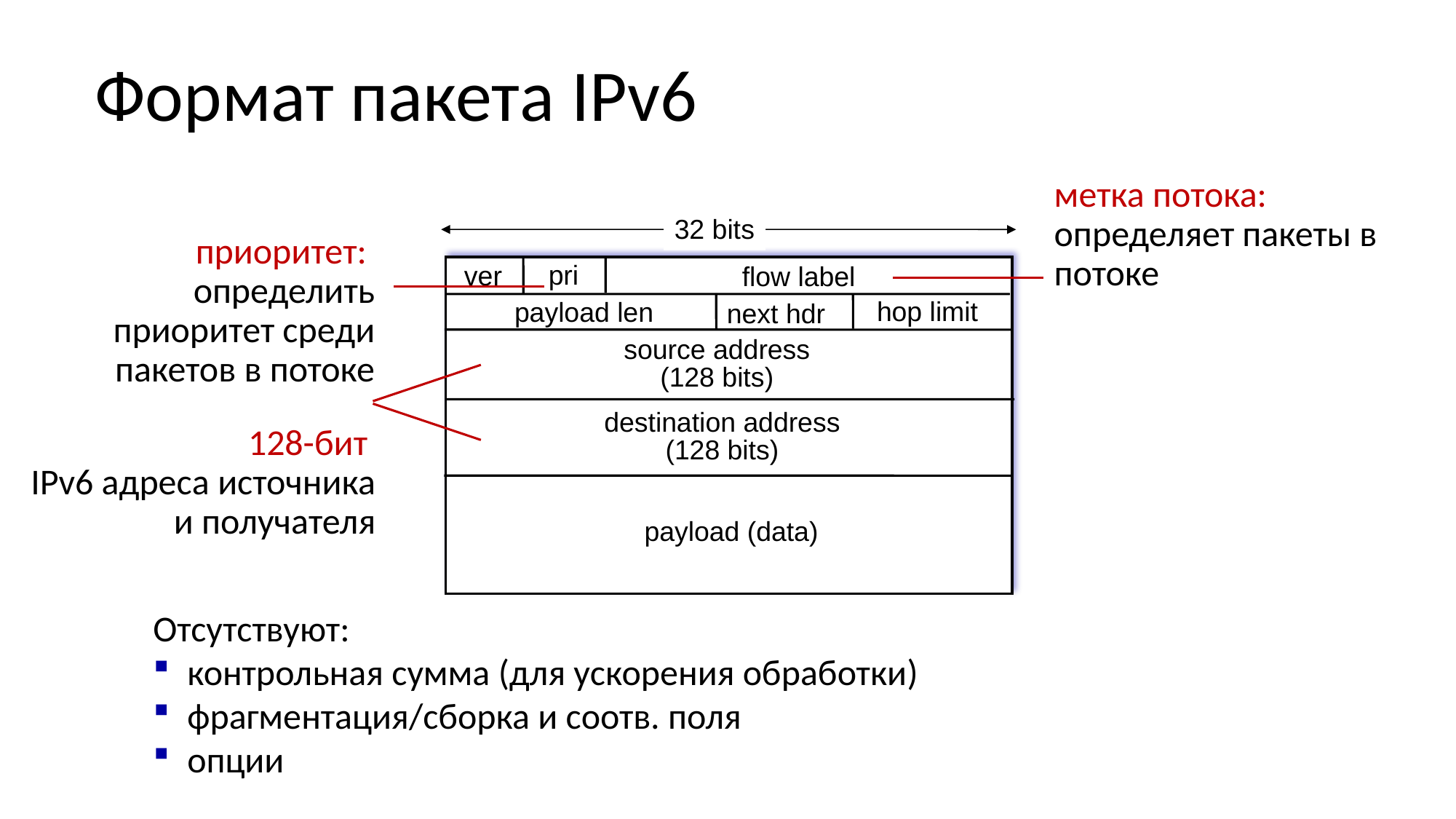

# Формат пакета IPv6
метка потока: определяет пакеты в потоке
32 bits
приоритет:  определить приоритет среди пакетов в потоке

pri
ver
flow label

hop limit
payload len
next hdr

source address
(128 bits)
128-бит
IPv6 адреса источника и получателя

destination address
(128 bits)

 payload (data)
Отсутствуют:
контрольная сумма (для ускорения обработки)
фрагментация/сборка и соотв. поля
опции